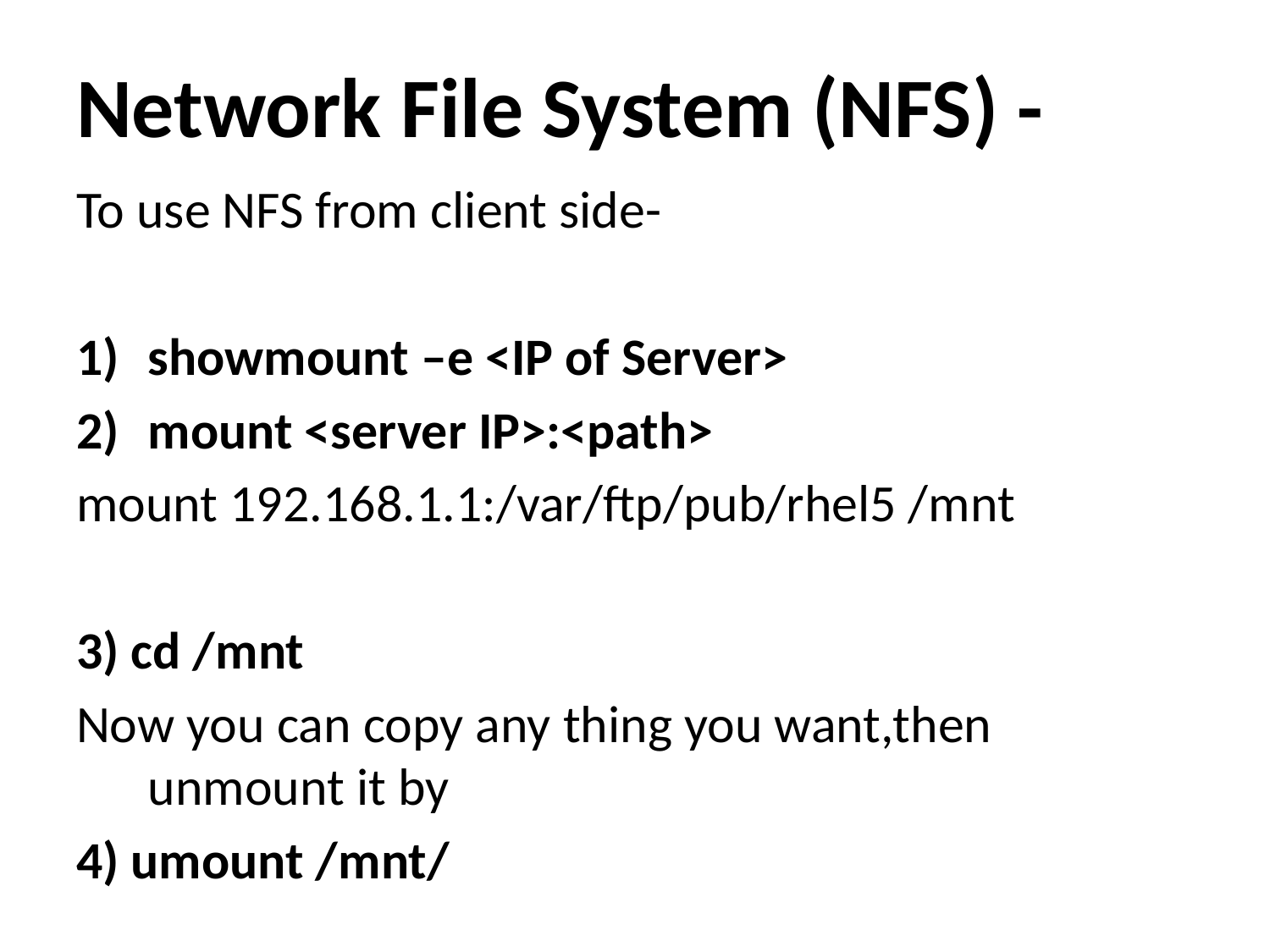

# Network File System (NFS) -
To use NFS from client side-

showmount –e <IP of Server>
mount <server IP>:<path>
mount 192.168.1.1:/var/ftp/pub/rhel5 /mnt

3) cd /mnt
Now you can copy any thing you want,then unmount it by
4) umount /mnt/